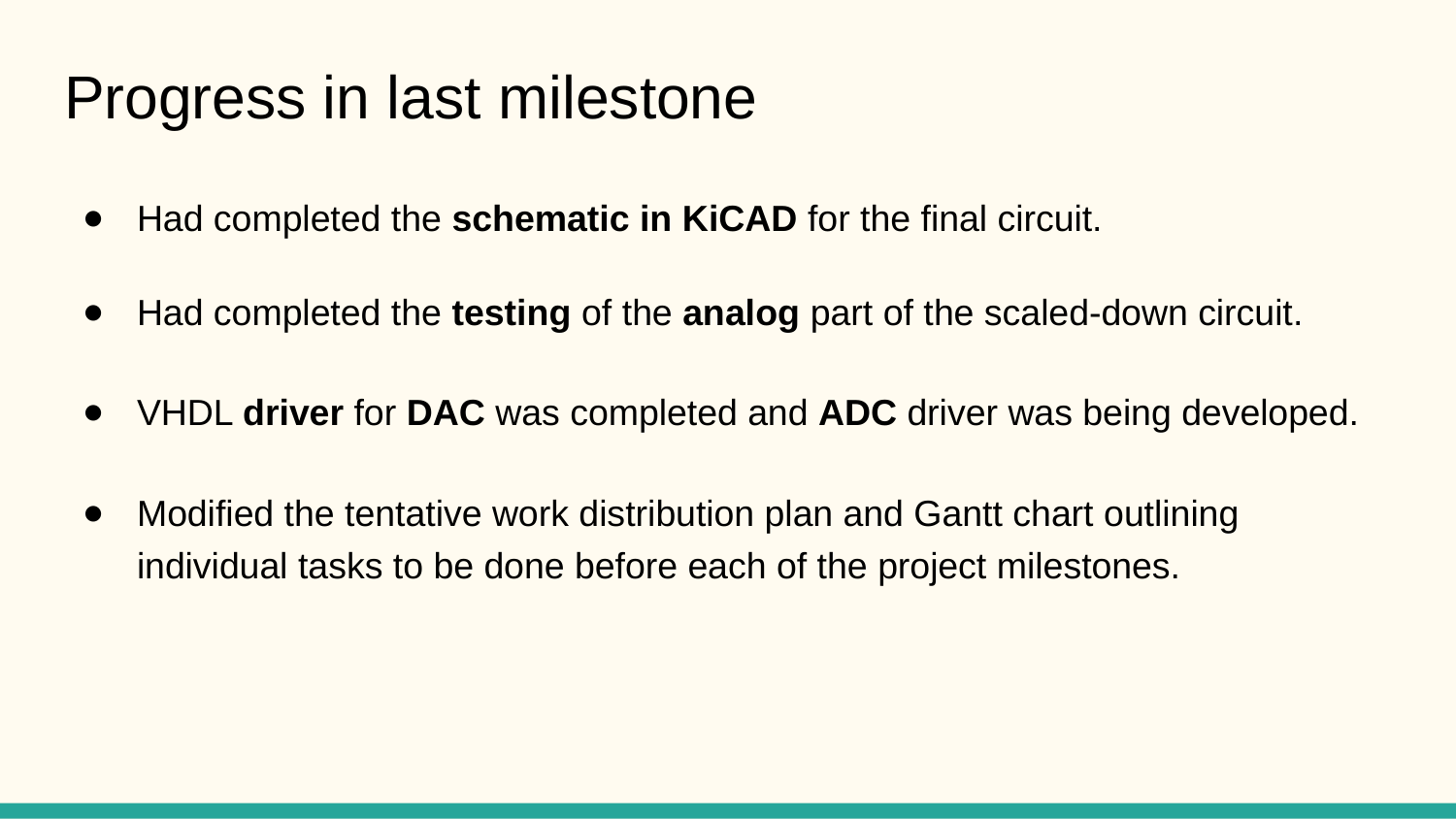

# Progress in last milestone
Had completed the schematic in KiCAD for the final circuit.
Had completed the testing of the analog part of the scaled-down circuit.

VHDL driver for DAC was completed and ADC driver was being developed.
Modified the tentative work distribution plan and Gantt chart outlining individual tasks to be done before each of the project milestones.